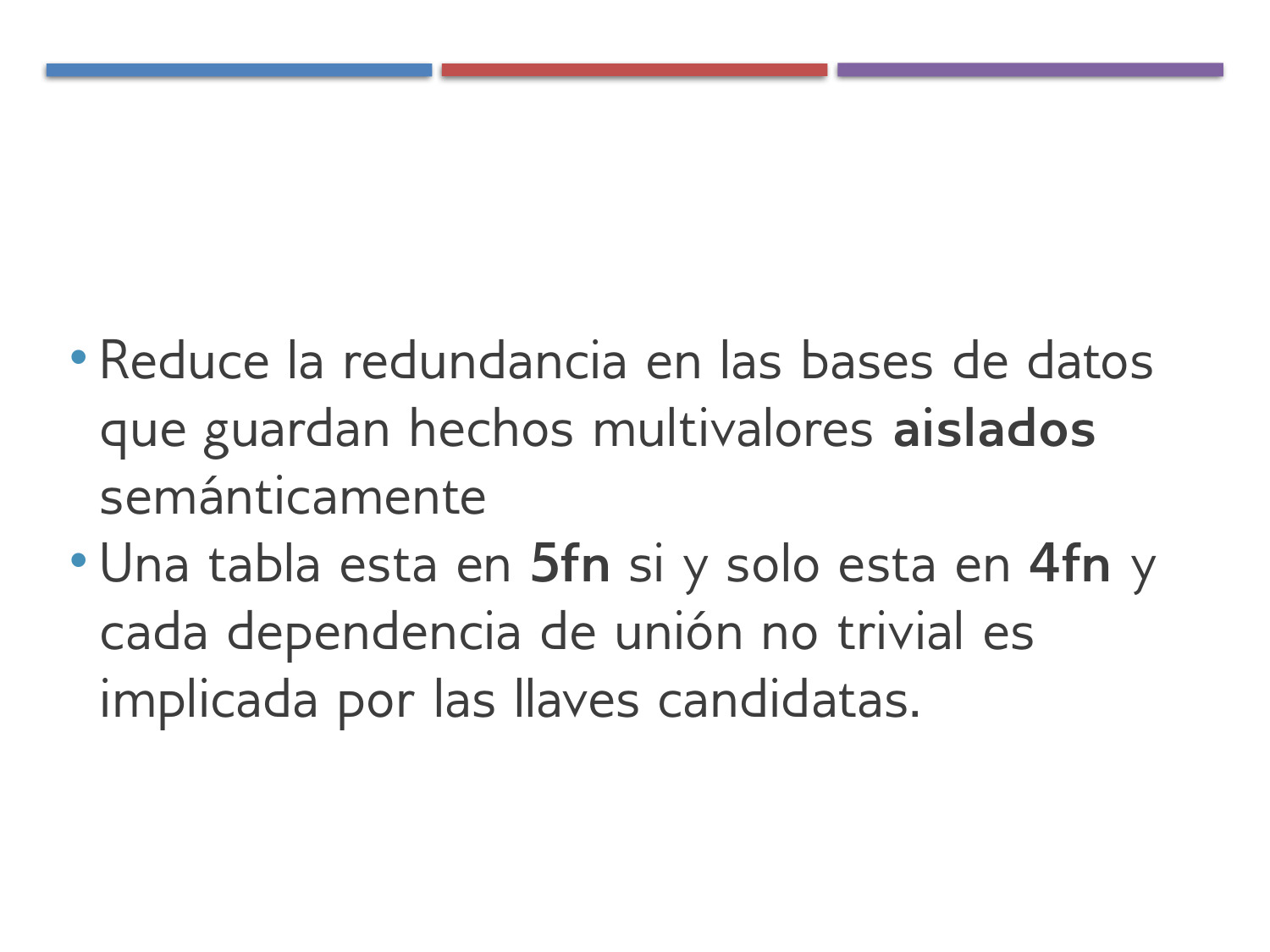

Reduce la redundancia en las bases de datos que guardan hechos multivalores aislados semánticamente
Una tabla esta en 5fn si y solo esta en 4fn y cada dependencia de unión no trivial es implicada por las llaves candidatas.